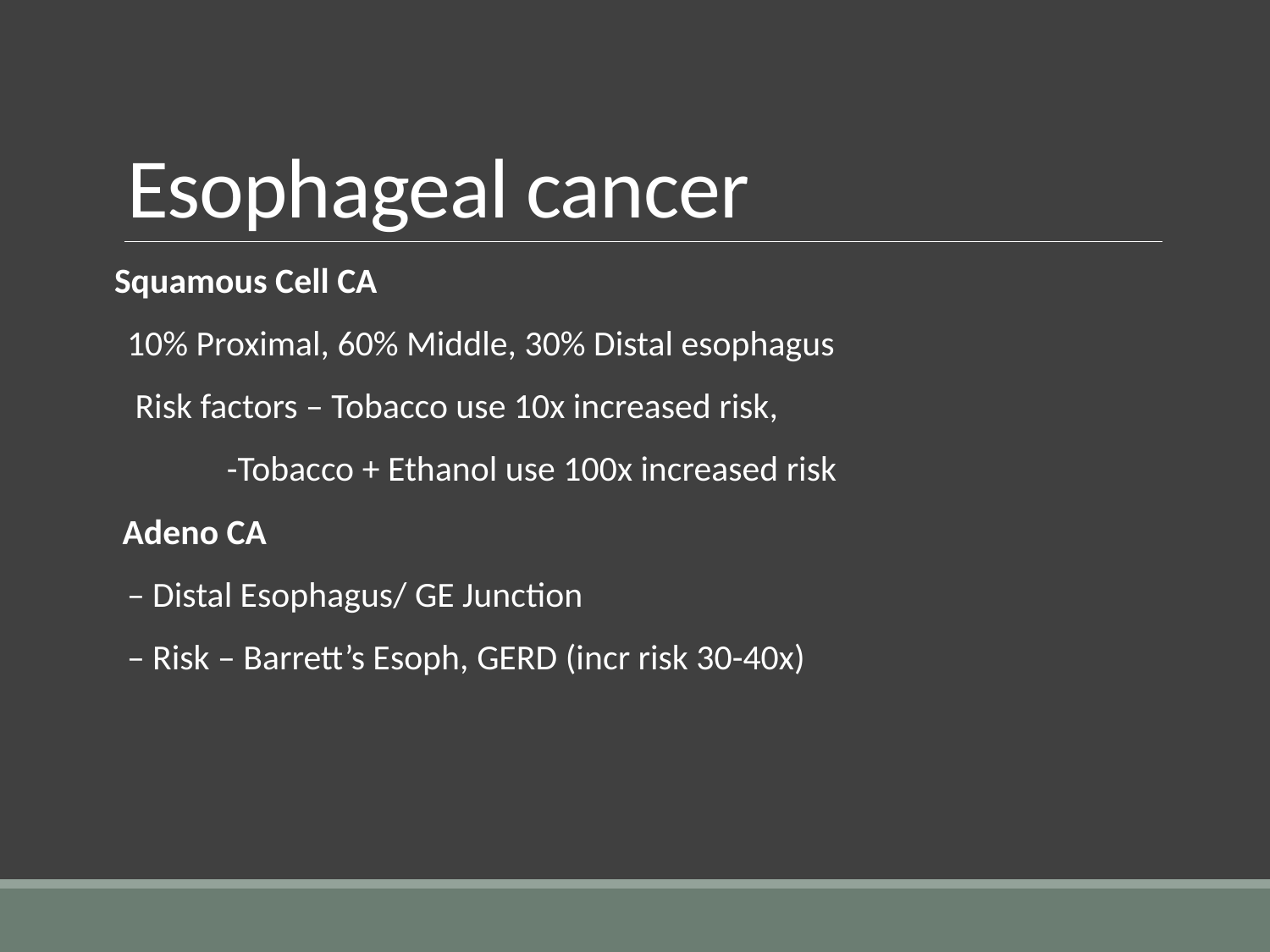

# Esophageal cancer
Squamous Cell CA
10% Proximal, 60% Middle, 30% Distal esophagus
 Risk factors – Tobacco use 10x increased risk,
              -Tobacco + Ethanol use 100x increased risk
 Adeno CA
– Distal Esophagus/ GE Junction
– Risk – Barrett’s Esoph, GERD (incr risk 30-40x)